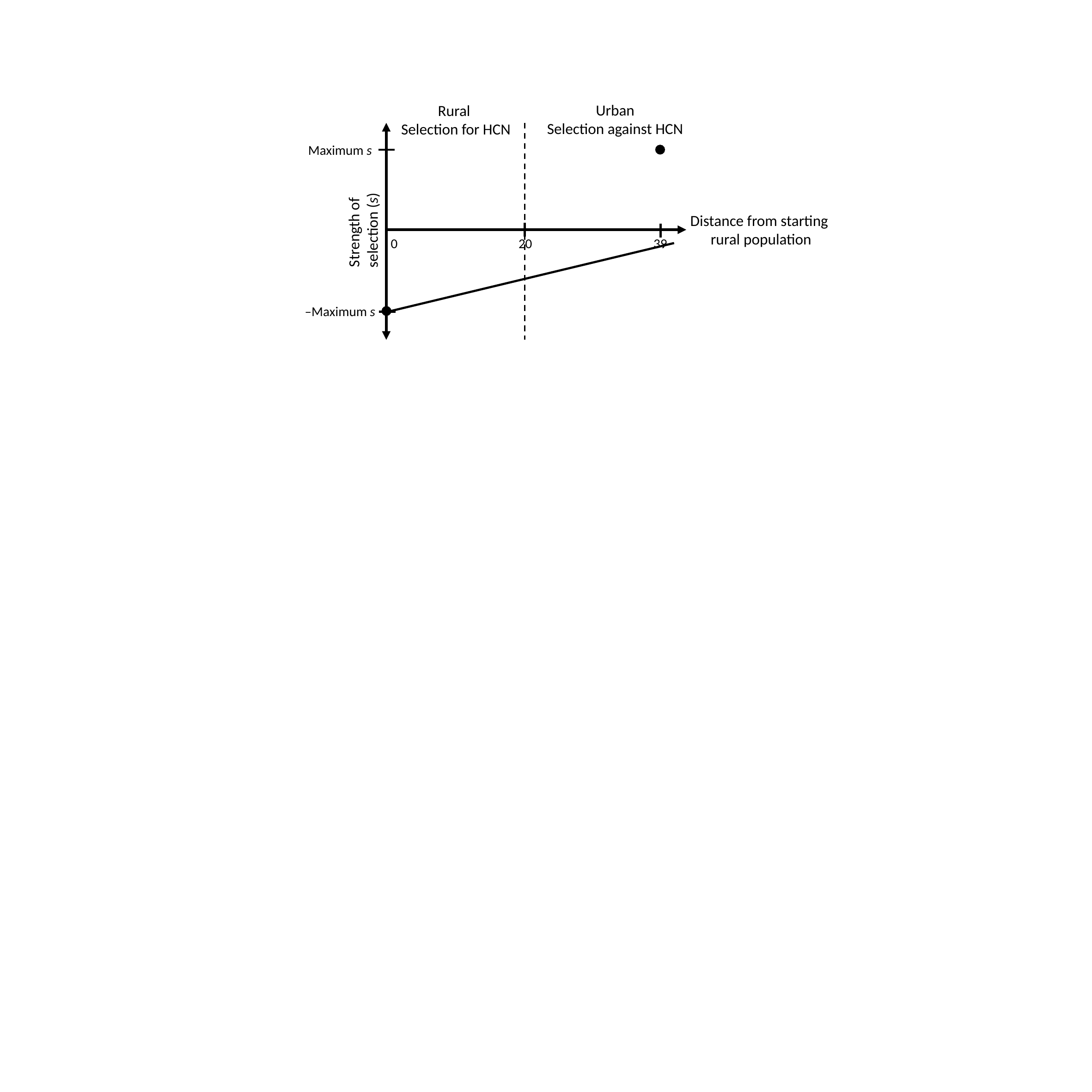

Urban
Selection against HCN
Rural
Selection for HCN
Maximum s

Distance from starting
rural population
Strength of
selection (s)
20
39
0
–Maximum s